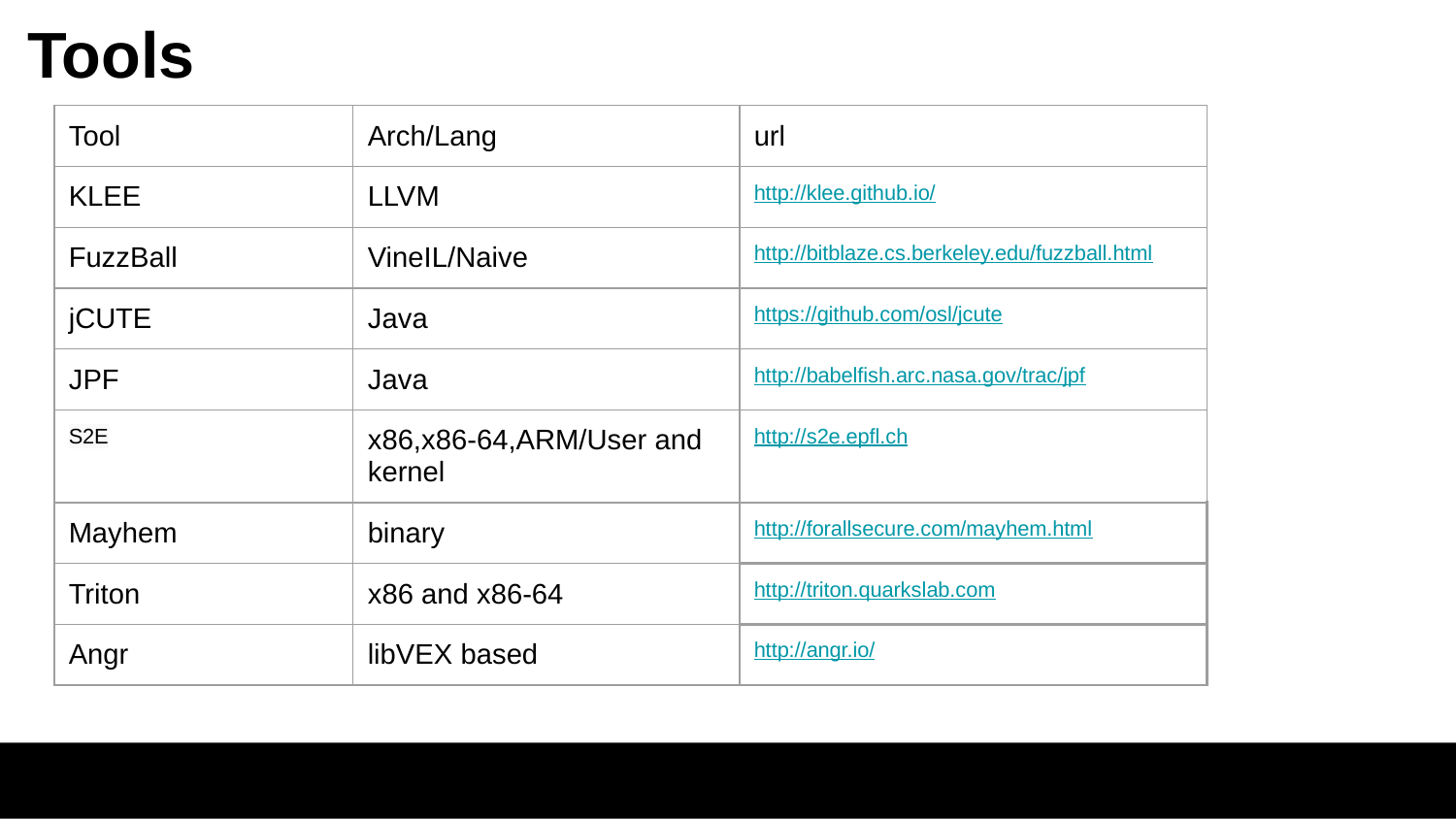

# Tools
| Tool | Arch/Lang | url |
| --- | --- | --- |
| KLEE | LLVM | http://klee.github.io/ |
| FuzzBall | VineIL/Naive | http://bitblaze.cs.berkeley.edu/fuzzball.html |
| jCUTE | Java | https://github.com/osl/jcute |
| JPF | Java | http://babelfish.arc.nasa.gov/trac/jpf |
| S2E | x86,x86-64,ARM/User and kernel | http://s2e.epfl.ch |
| Mayhem | binary | http://forallsecure.com/mayhem.html |
| Triton | x86 and x86-64 | http://triton.quarkslab.com |
| Angr | libVEX based | http://angr.io/ |